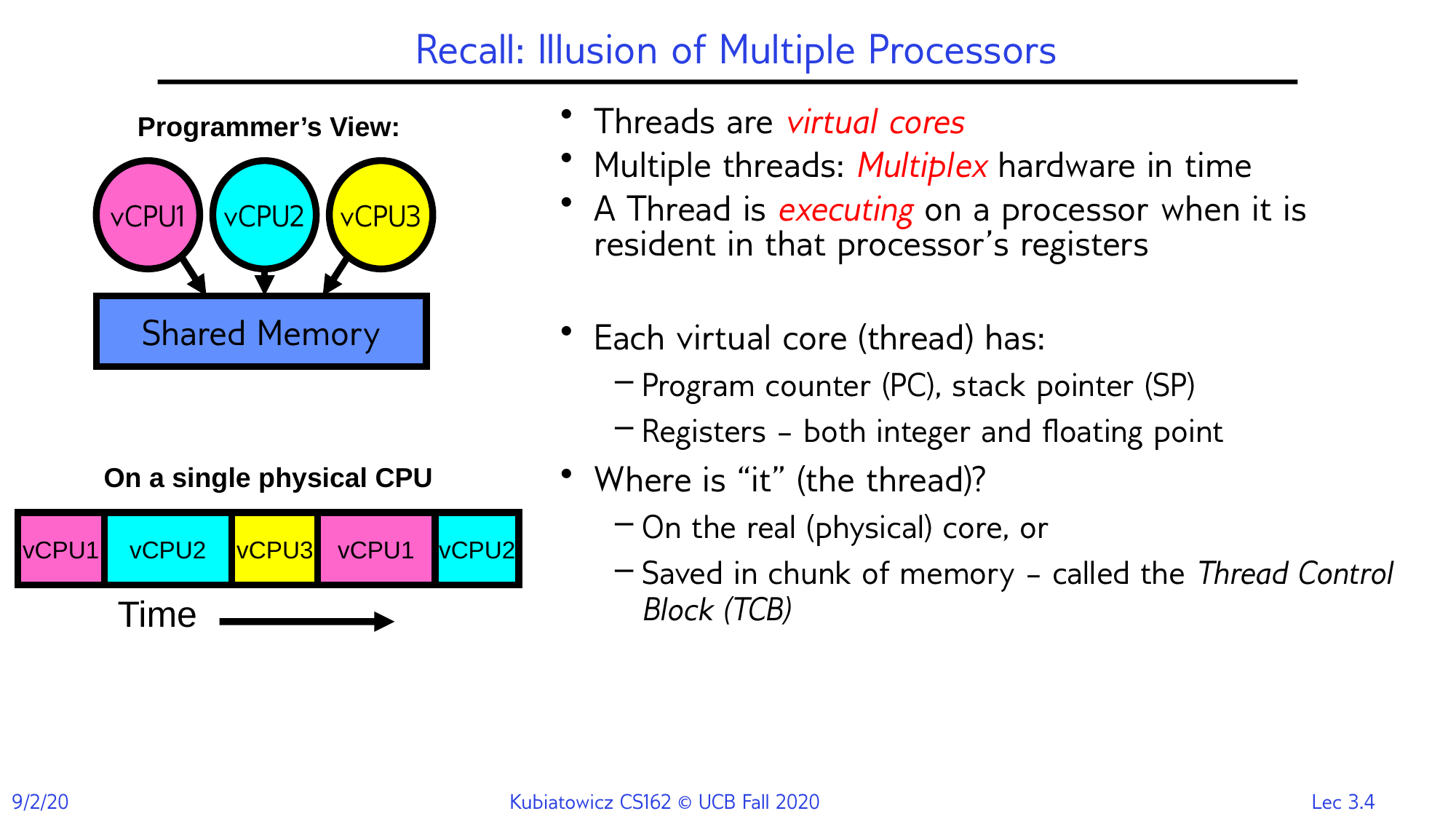

# Recall: Illusion of Multiple Processors
Threads are virtual cores
Multiple threads: Multiplex hardware in time
A Thread is executing on a processor when it is resident in that processor’s registers

Each virtual core (thread) has:
Program counter (PC), stack pointer (SP)
Registers – both integer and floating point
Where is “it” (the thread)?
On the real (physical) core, or
Saved in chunk of memory – called the Thread Control Block (TCB)

Programmer’s View:
vCPU1
vCPU2
vCPU3

Shared Memory
On a single physical CPU
vCPU1
vCPU2
vCPU3
vCPU1
vCPU2
Time